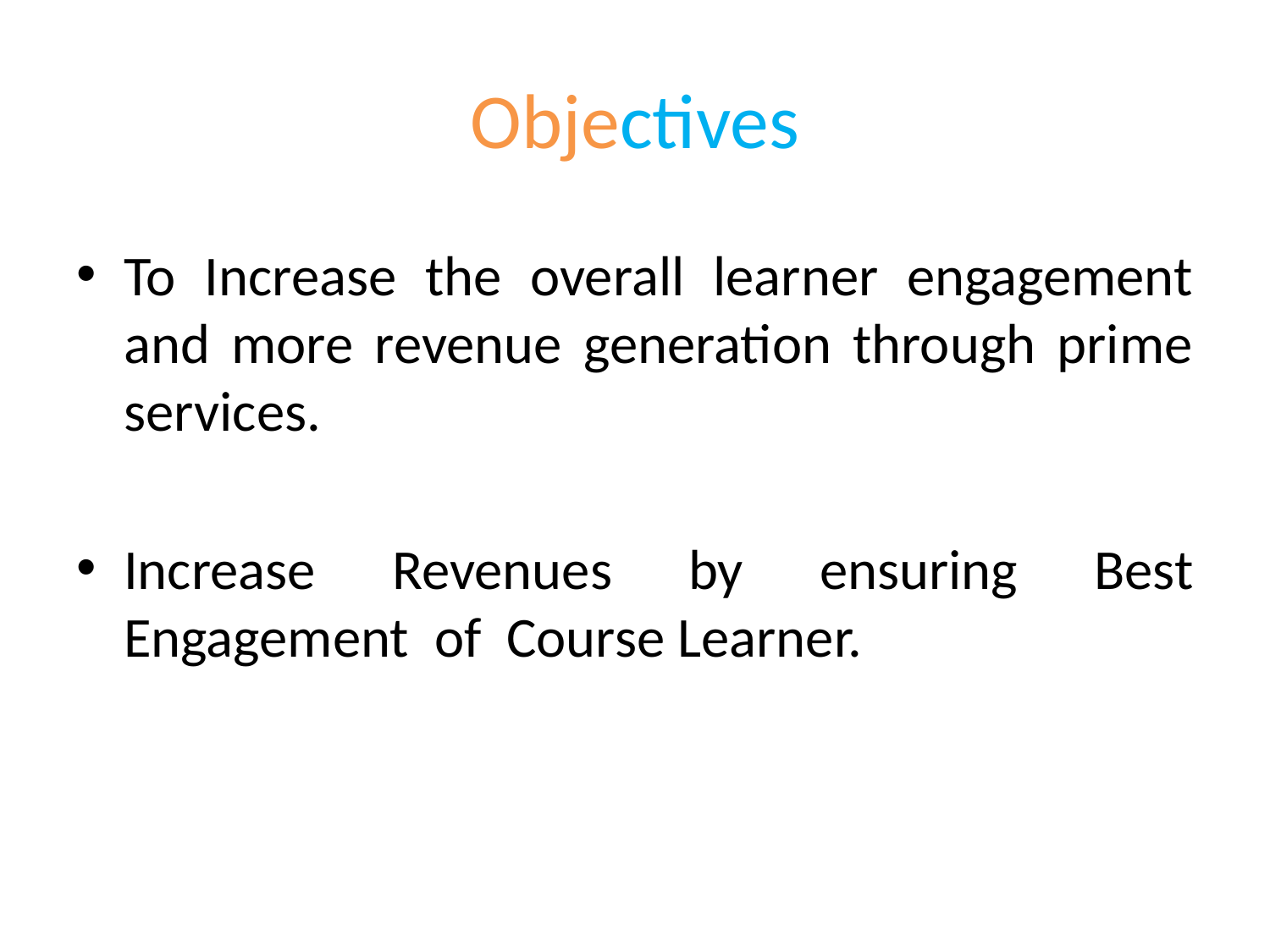

# Objectives
To Increase the overall learner engagement and more revenue generation through prime services.

Increase Revenues by ensuring Best Engagement  of  Course Learner.